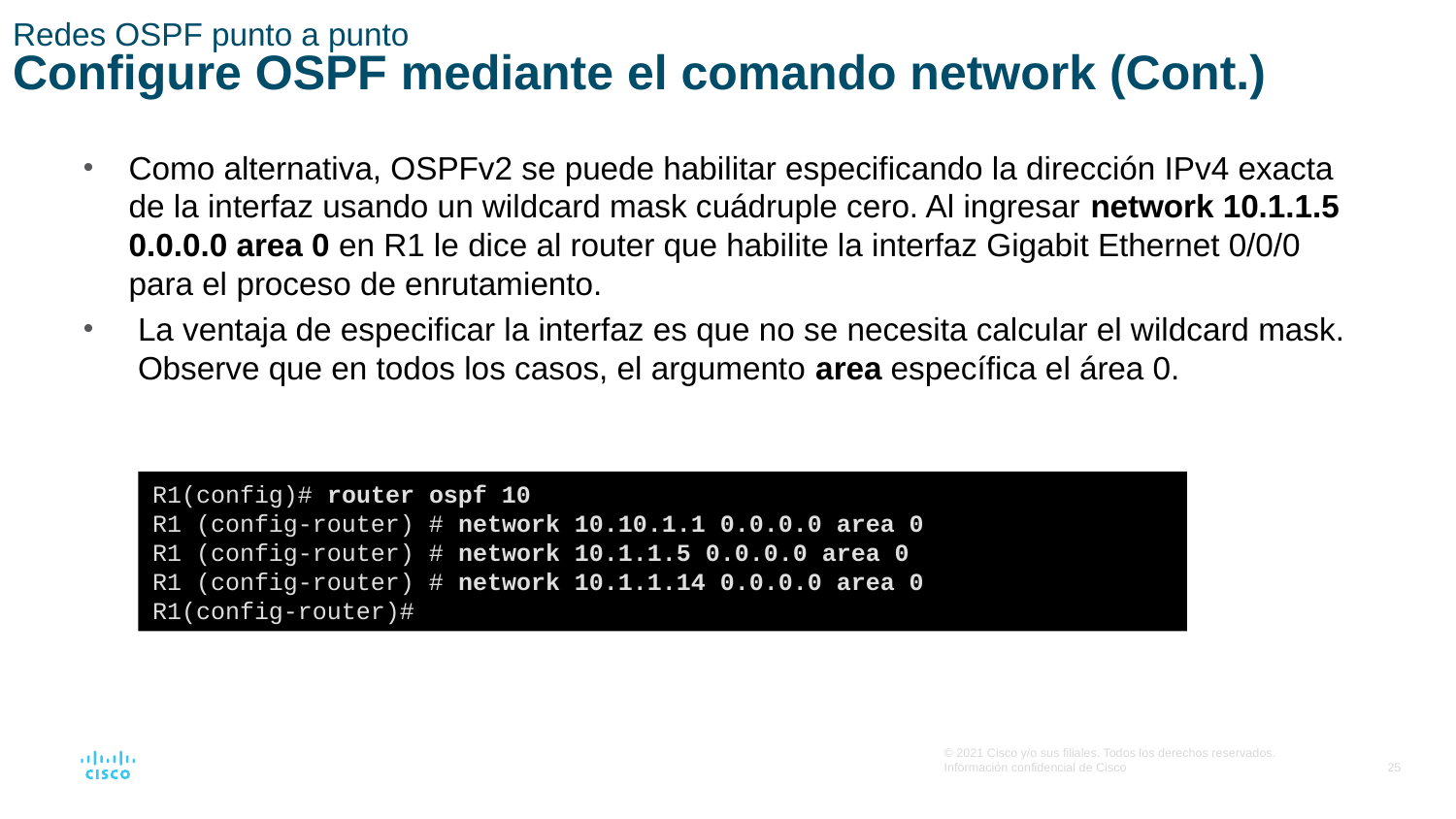

# Redes OSPF punto a punto Configure OSPF mediante el comando network (Cont.)
Como alternativa, OSPFv2 se puede habilitar especificando la dirección IPv4 exacta de la interfaz usando un wildcard mask cuádruple cero. Al ingresar network 10.1.1.5 0.0.0.0 area 0 en R1 le dice al router que habilite la interfaz Gigabit Ethernet 0/0/0 para el proceso de enrutamiento.
La ventaja de especificar la interfaz es que no se necesita calcular el wildcard mask. Observe que en todos los casos, el argumento area específica el área 0.
R1(config)# router ospf 10
R1 (config-router) # network 10.10.1.1 0.0.0.0 area 0
R1 (config-router) # network 10.1.1.5 0.0.0.0 area 0
R1 (config-router) # network 10.1.1.14 0.0.0.0 area 0
R1(config-router)#